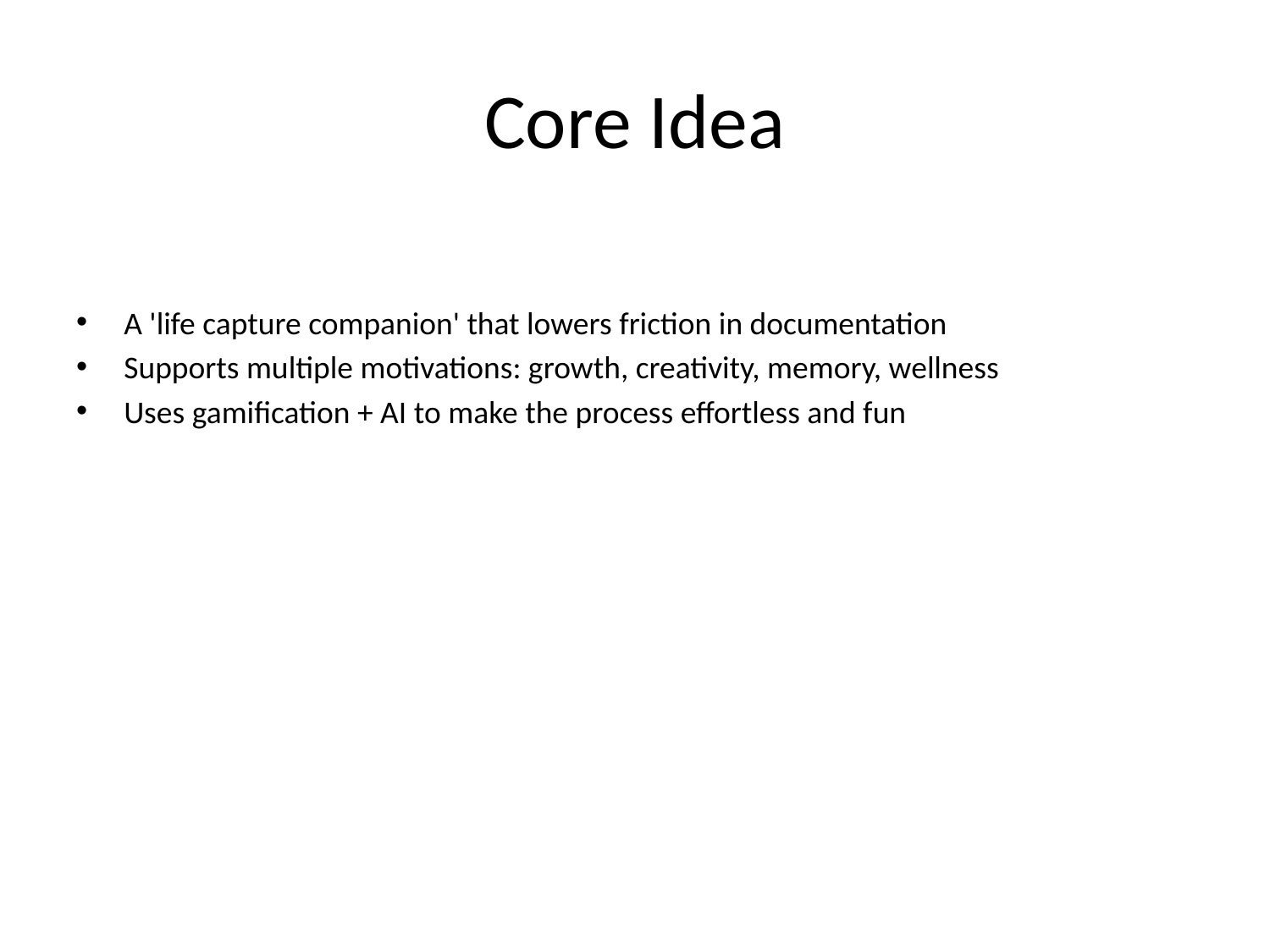

# Core Idea

A 'life capture companion' that lowers friction in documentation
Supports multiple motivations: growth, creativity, memory, wellness
Uses gamification + AI to make the process effortless and fun